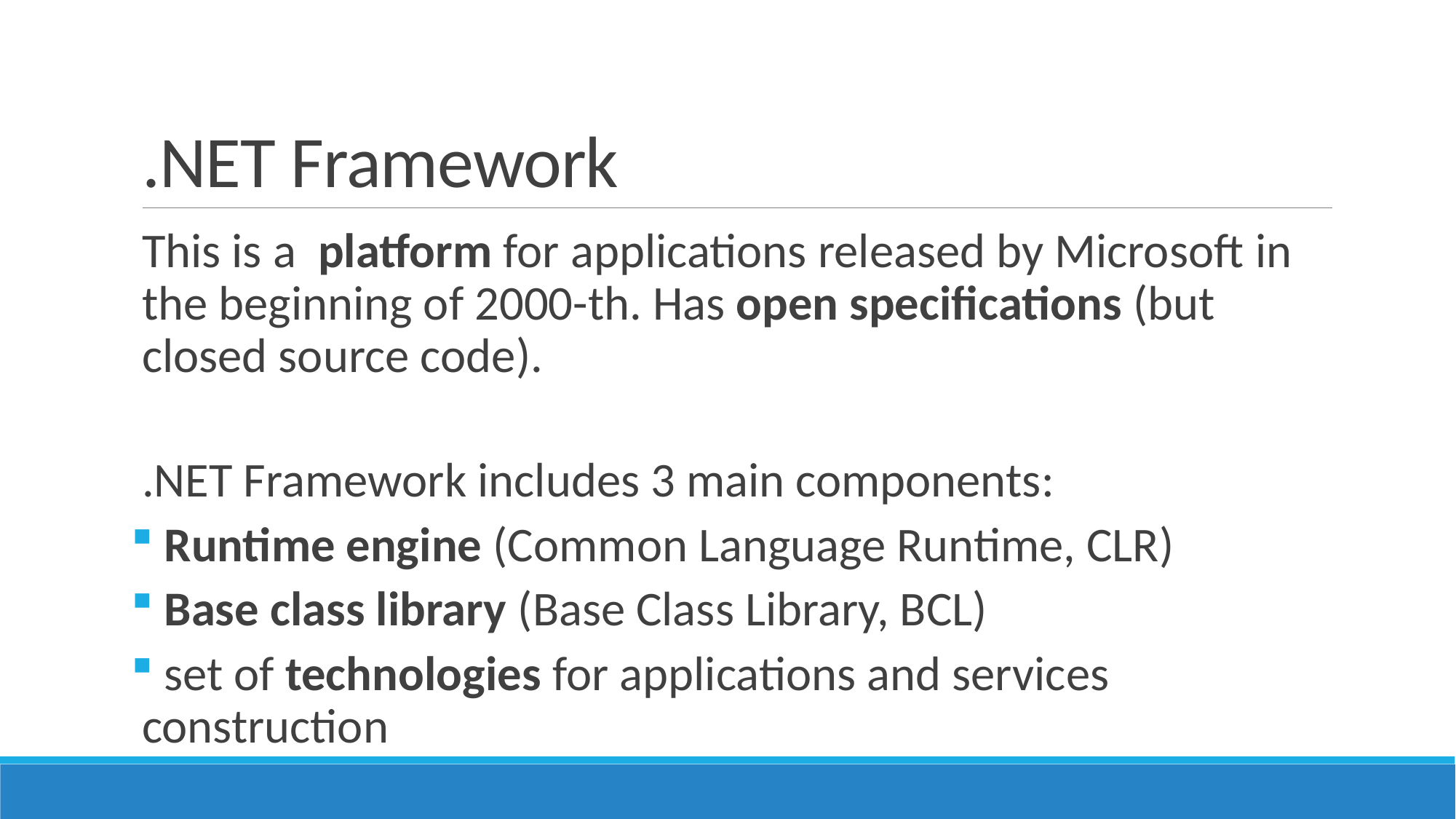

# .NET Framework
This is a  platform for applications released by Microsoft in the beginning of 2000-th. Has open specifications (but closed source code).

.NET Framework includes 3 main components:
 Runtime engine (Common Language Runtime, CLR)
 Base class library (Base Class Library, BCL)
 set of technologies for applications and services construction